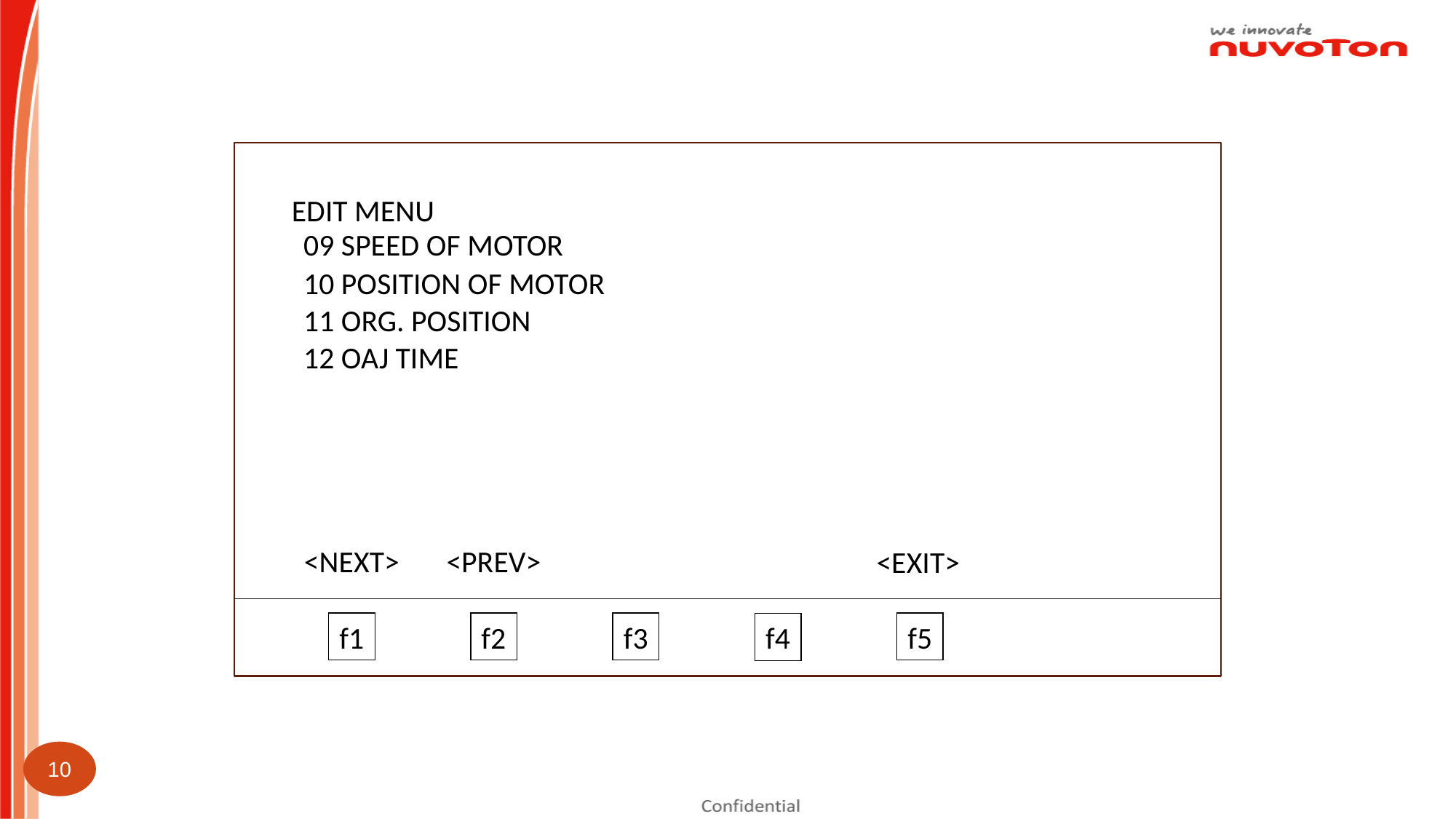

EDIT MENU
09 SPEED OF MOTOR
10 POSITION OF MOTOR
11 ORG. POSITION
12 OAJ TIME
<NEXT>
<PREV>
<EXIT>
f1
f2
f3
f5
f4
10